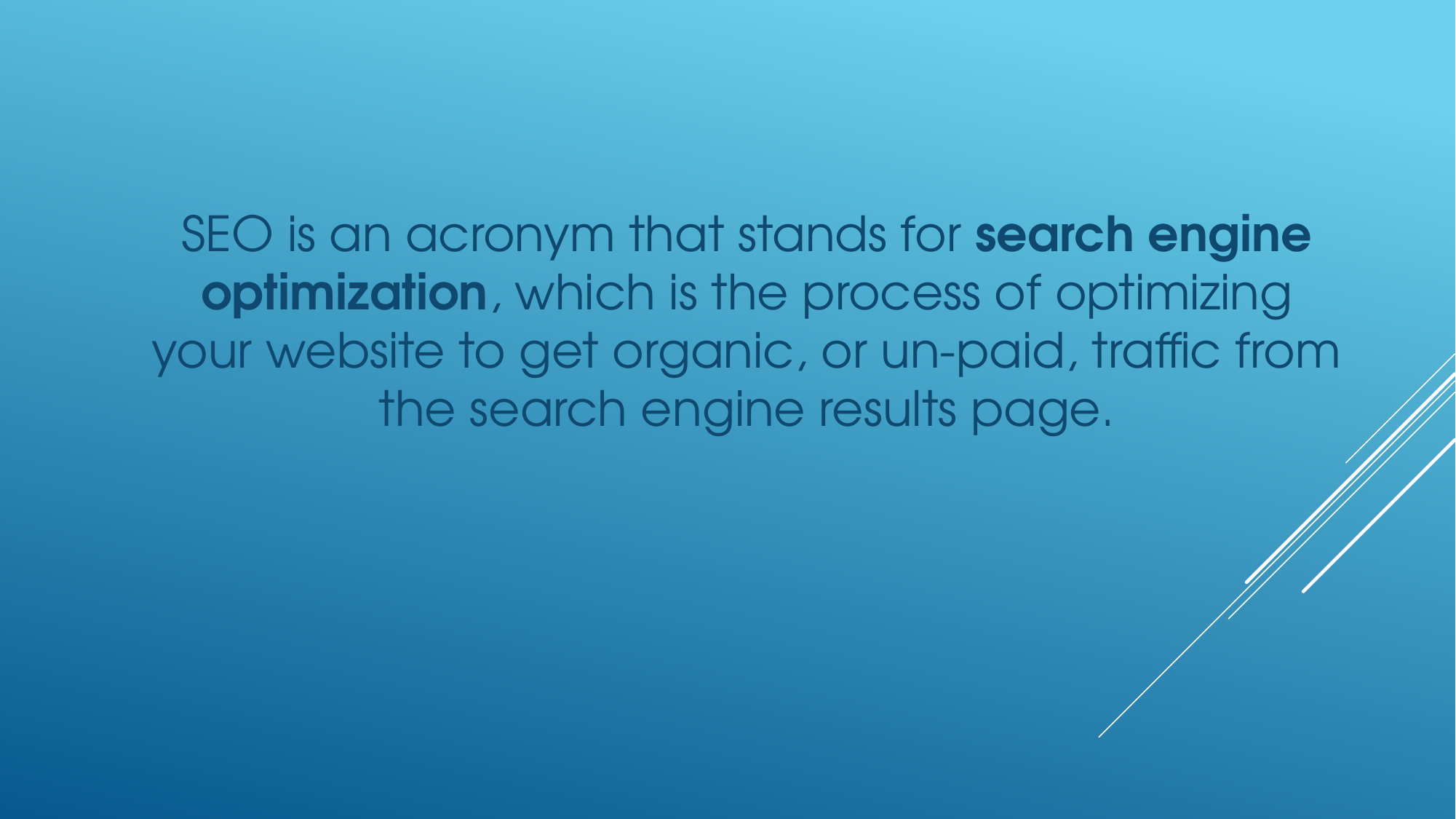

SEO is an acronym that stands for search engine optimization, which is the process of optimizing your website to get organic, or un-paid, traffic from the search engine results page.